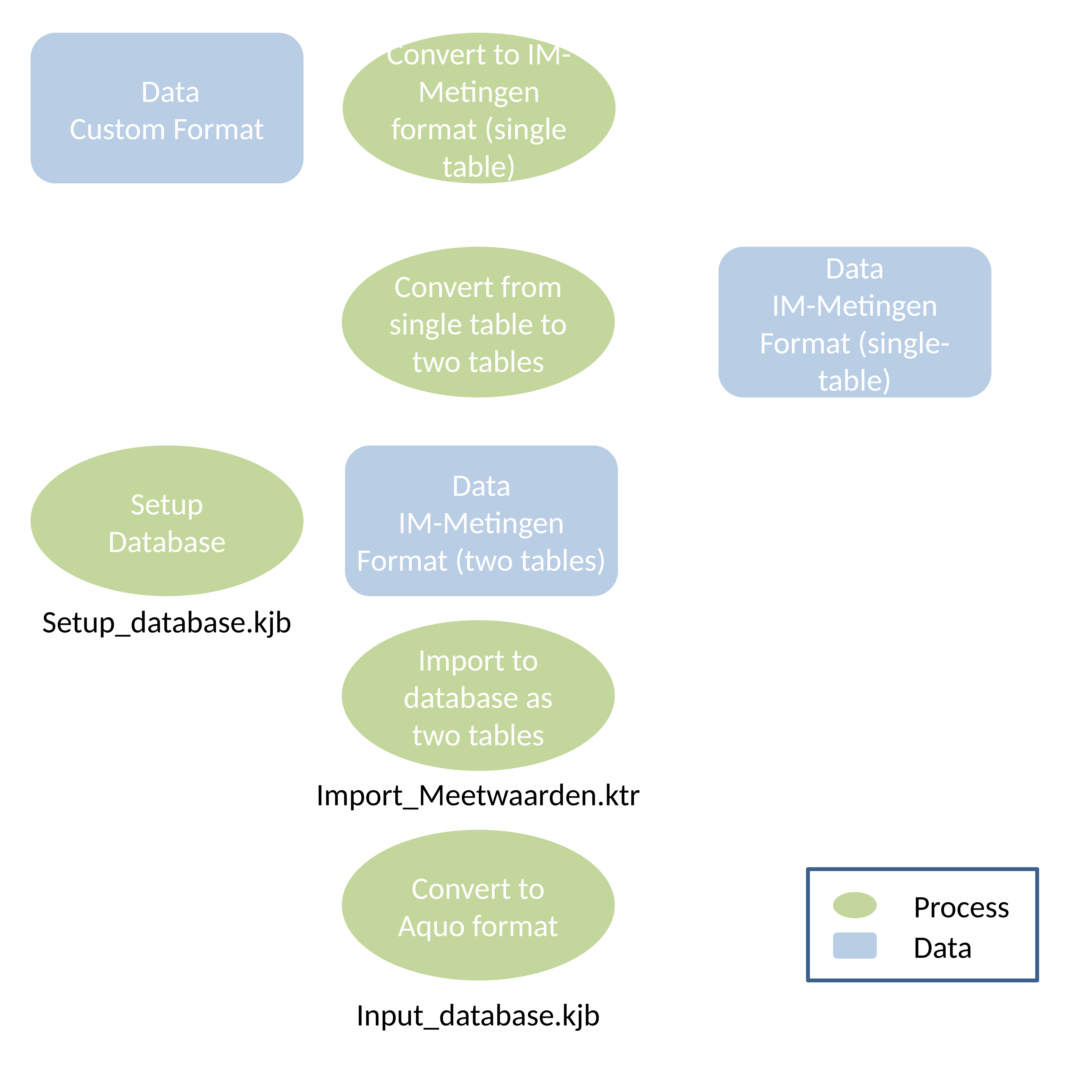

Data
Custom Format
Convert to IM-Metingen format (single table)
Convert from single table to two tables
Data
IM-Metingen Format (single-table)
Setup Database
Data
IM-Metingen Format (two tables)
Setup_database.kjb
Import to database as two tables
Import_Meetwaarden.ktr
Convert to Aquo format

Process

Data

Input_database.kjb